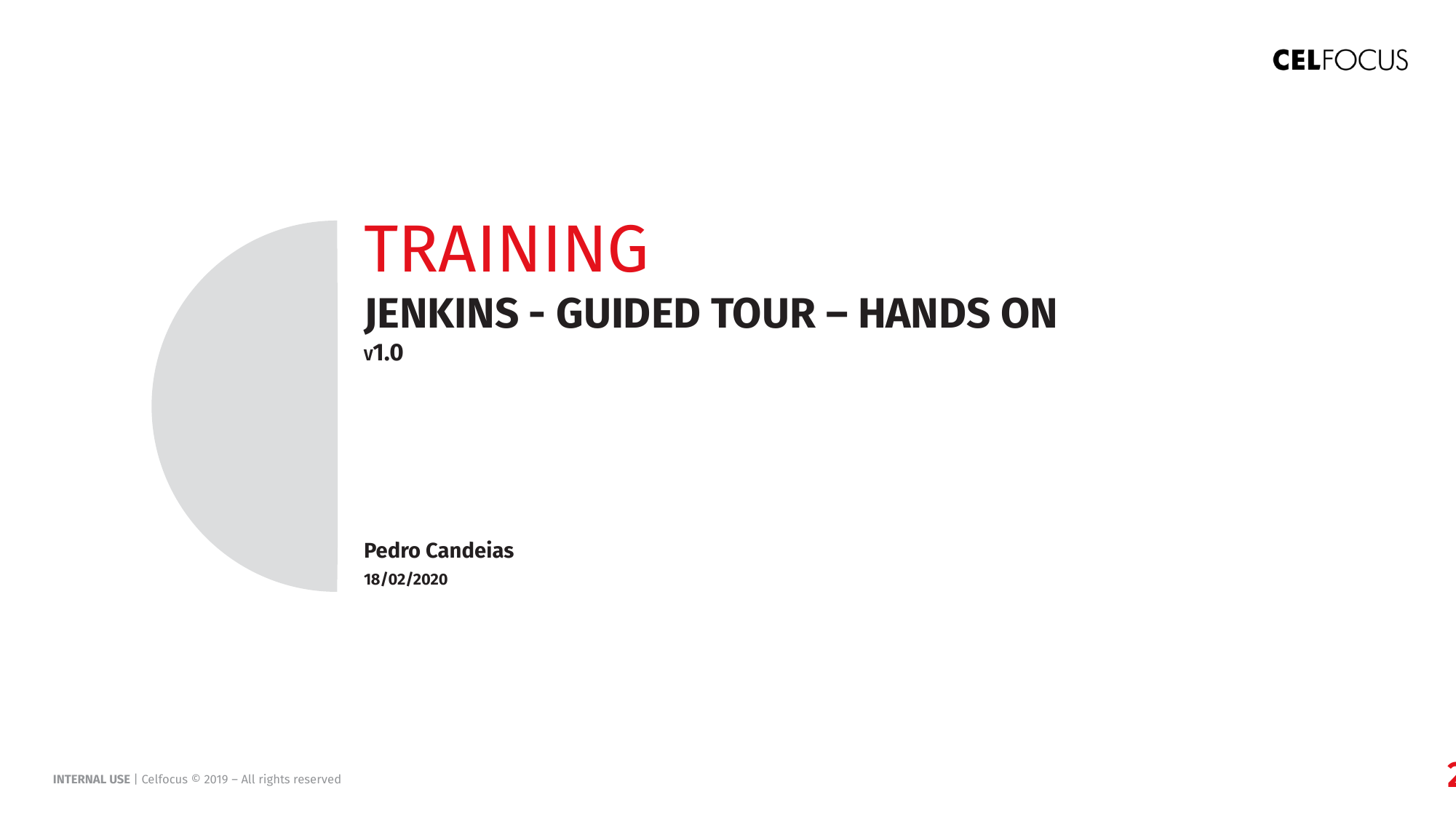

# TRaining Jenkins - Guided Tour – Hands On v1.0
Pedro Candeias
18/02/2020